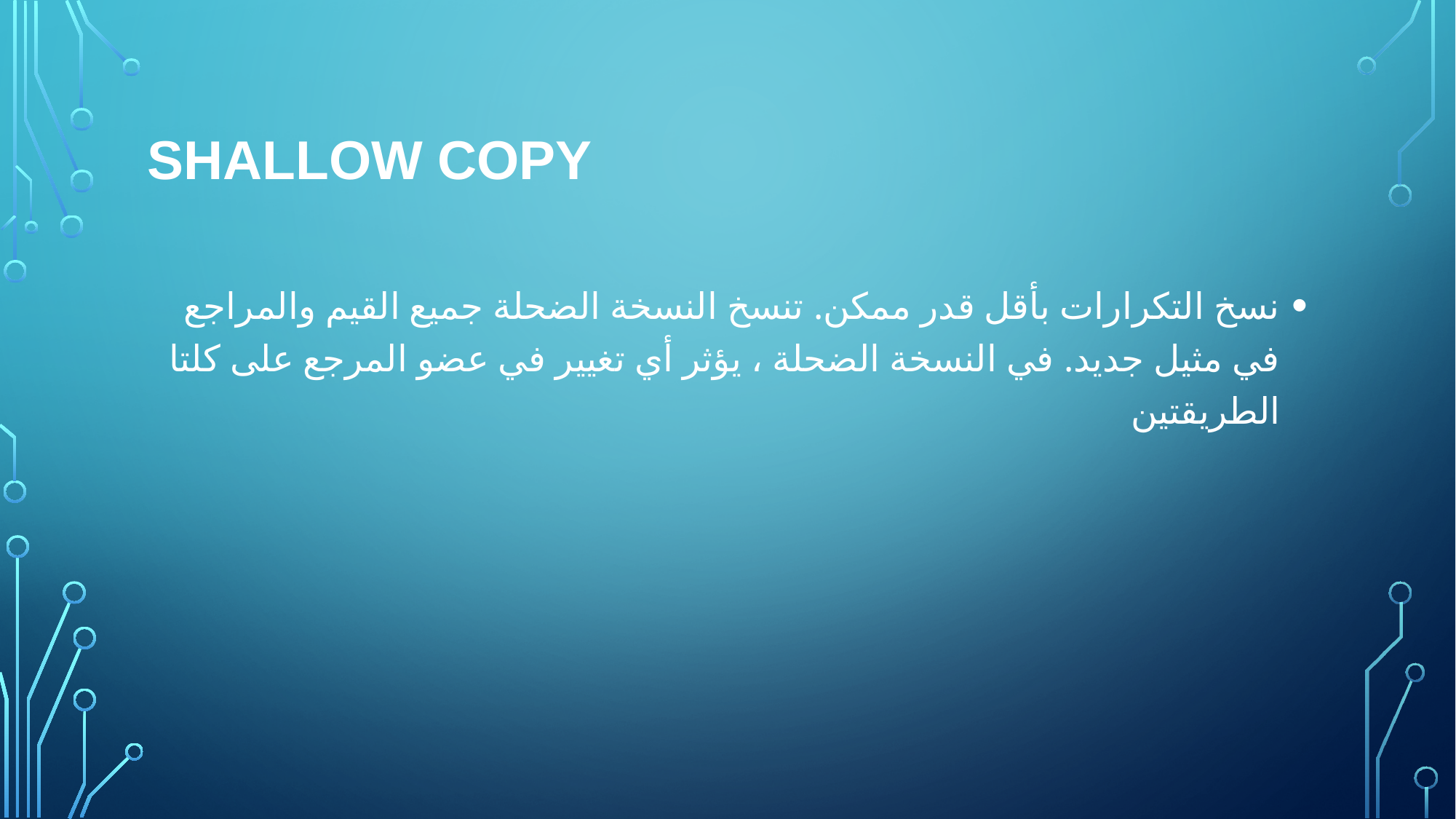

# Shallow Copy
نسخ التكرارات بأقل قدر ممكن. تنسخ النسخة الضحلة جميع القيم والمراجع في مثيل جديد. في النسخة الضحلة ، يؤثر أي تغيير في عضو المرجع على كلتا الطريقتين